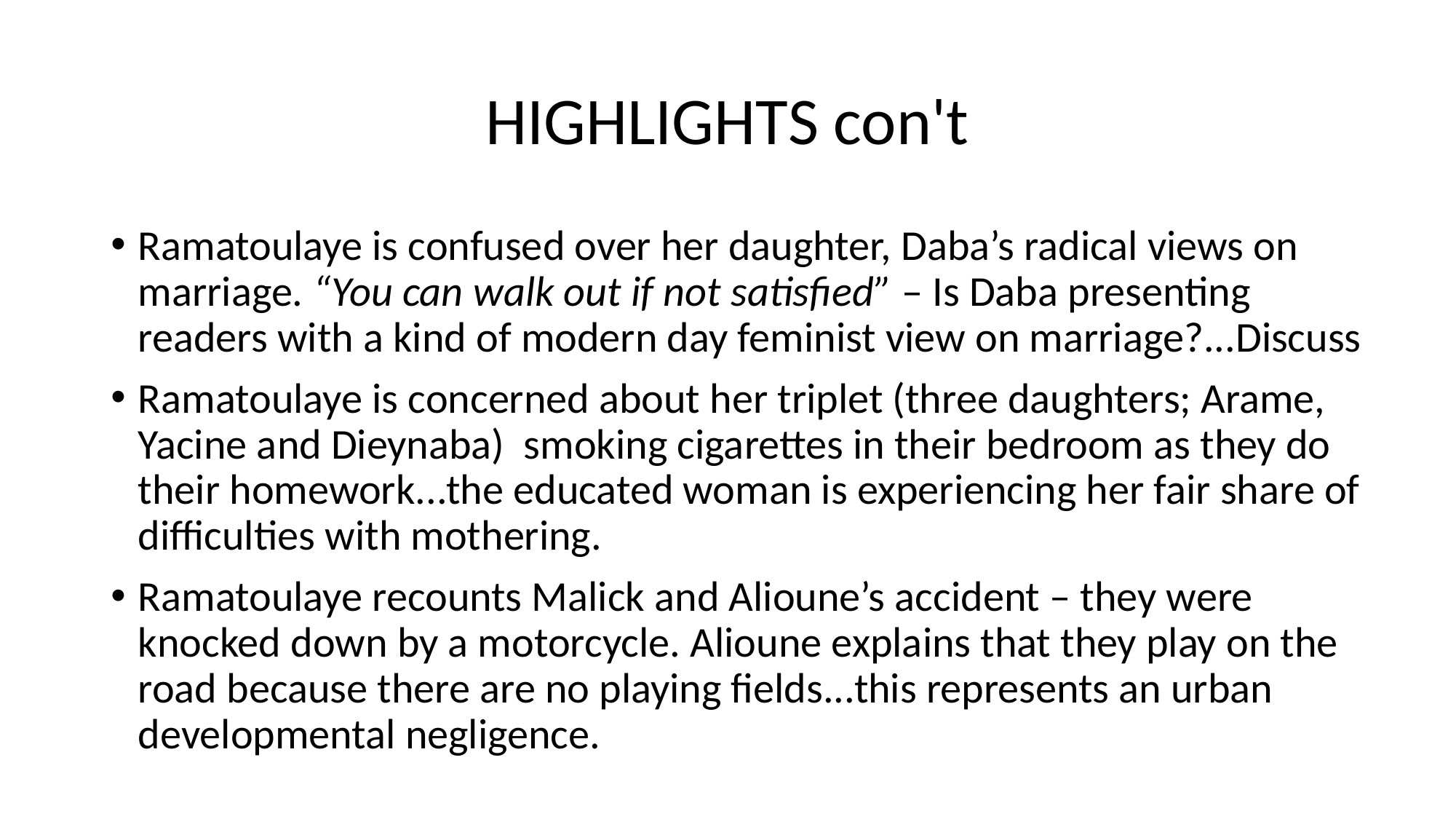

# HIGHLIGHTS con't
Ramatoulaye is confused over her daughter, Daba’s radical views on marriage. “You can walk out if not satisfied” – Is Daba presenting readers with a kind of modern day feminist view on marriage?...Discuss
Ramatoulaye is concerned about her triplet (three daughters; Arame, Yacine and Dieynaba)  smoking cigarettes in their bedroom as they do their homework...the educated woman is experiencing her fair share of difficulties with mothering.
Ramatoulaye recounts Malick and Alioune’s accident – they were knocked down by a motorcycle. Alioune explains that they play on the road because there are no playing fields...this represents an urban developmental negligence.